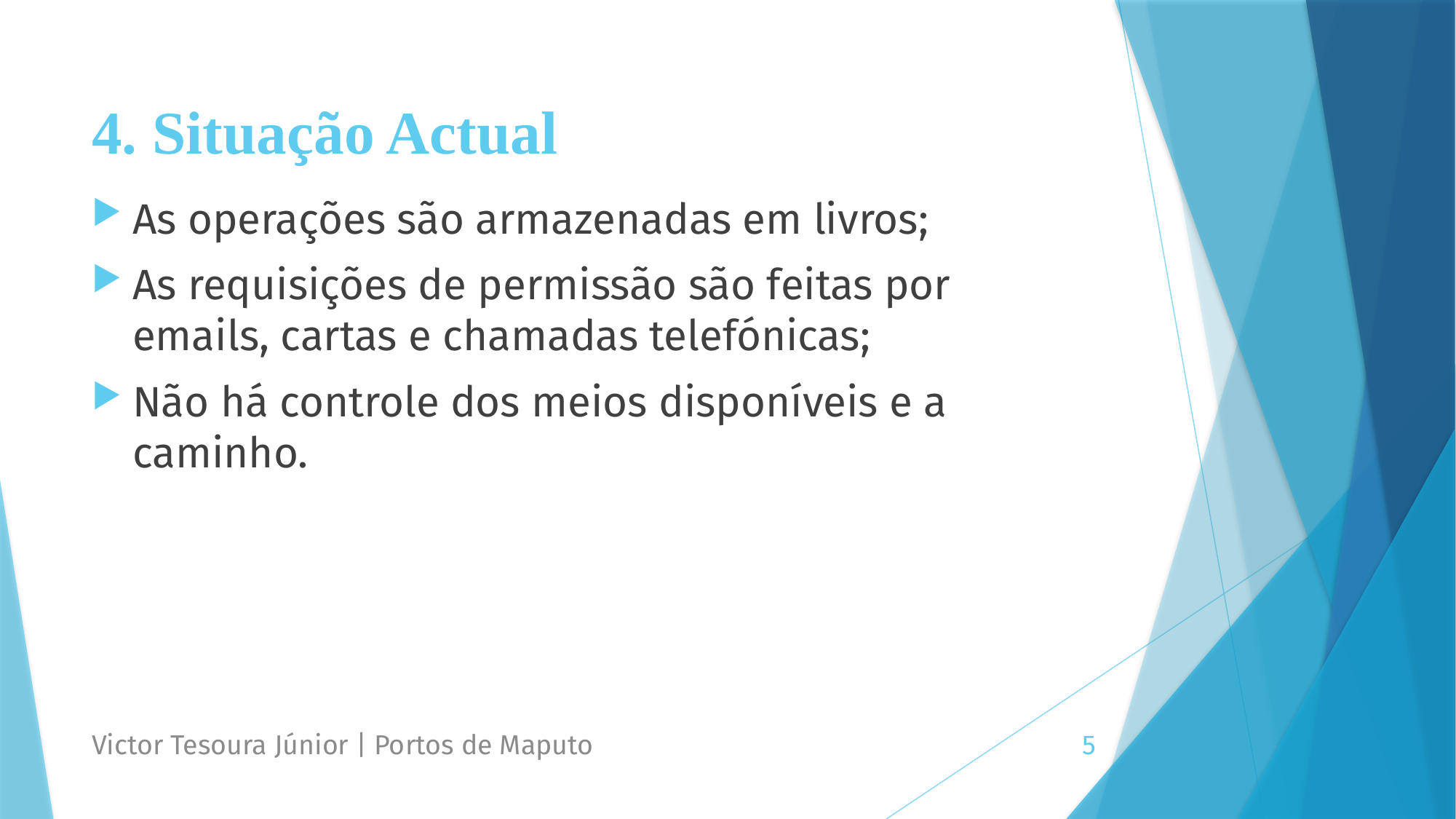

# 4. Situação Actual
As operações são armazenadas em livros;
As requisições de permissão são feitas por emails, cartas e chamadas telefónicas;
Não há controle dos meios disponíveis e a caminho.

Victor Tesoura Júnior | Portos de Maputo
5